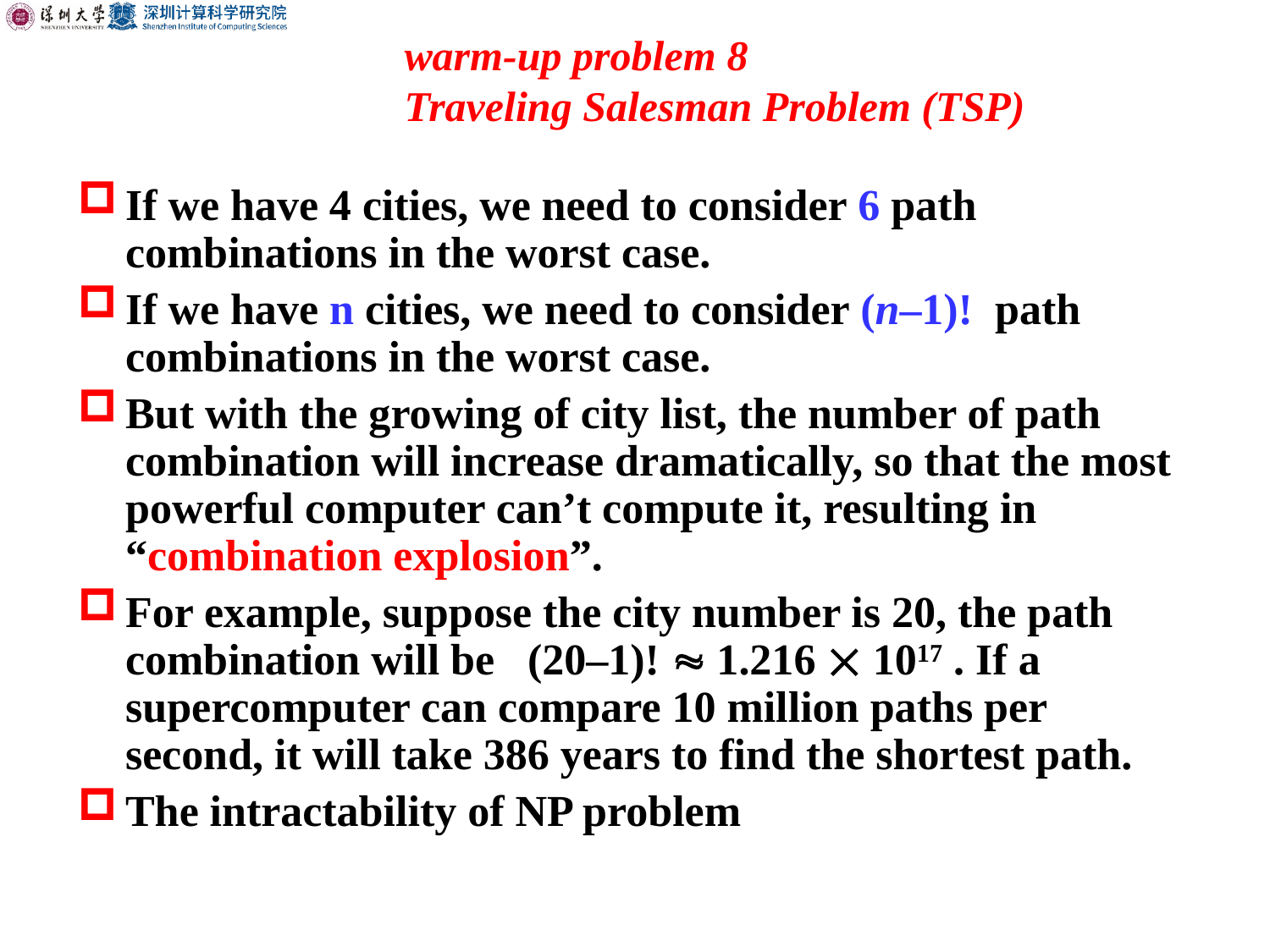

If we have 4 cities, we need to consider 6 path combinations in the worst case.
If we have n cities, we need to consider (n–1)!  path combinations in the worst case.
But with the growing of city list, the number of path combination will increase dramatically, so that the most powerful computer can’t compute it, resulting in “combination explosion”.
For example, suppose the city number is 20, the path combination will be   (20–1)! ≈ 1.216 × 1017 . If a supercomputer can compare 10 million paths per second, it will take 386 years to find the shortest path.
The intractability of NP problem
warm-up problem 8
Traveling Salesman Problem (TSP)